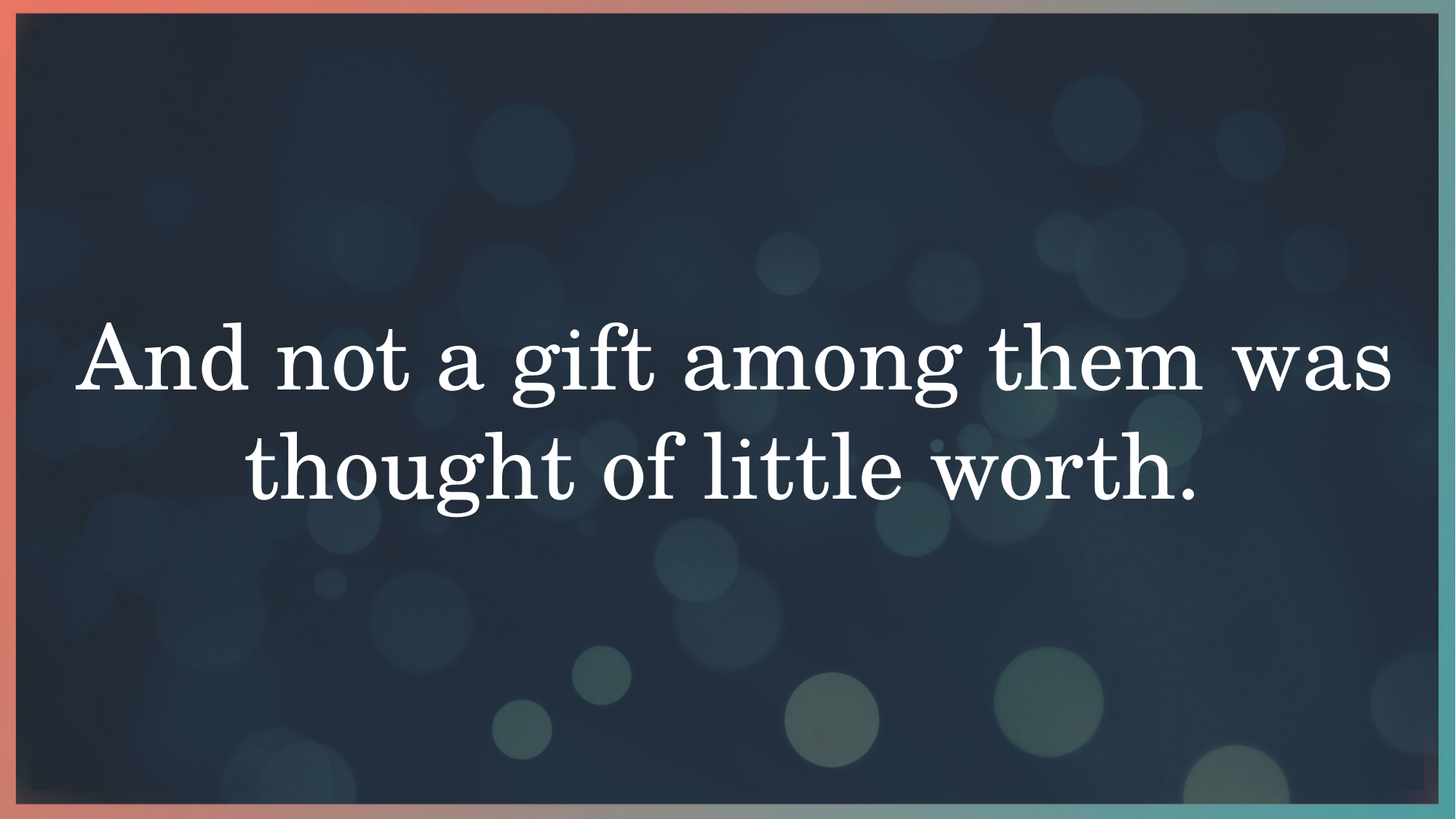

And not a gift among them was thought of little worth.